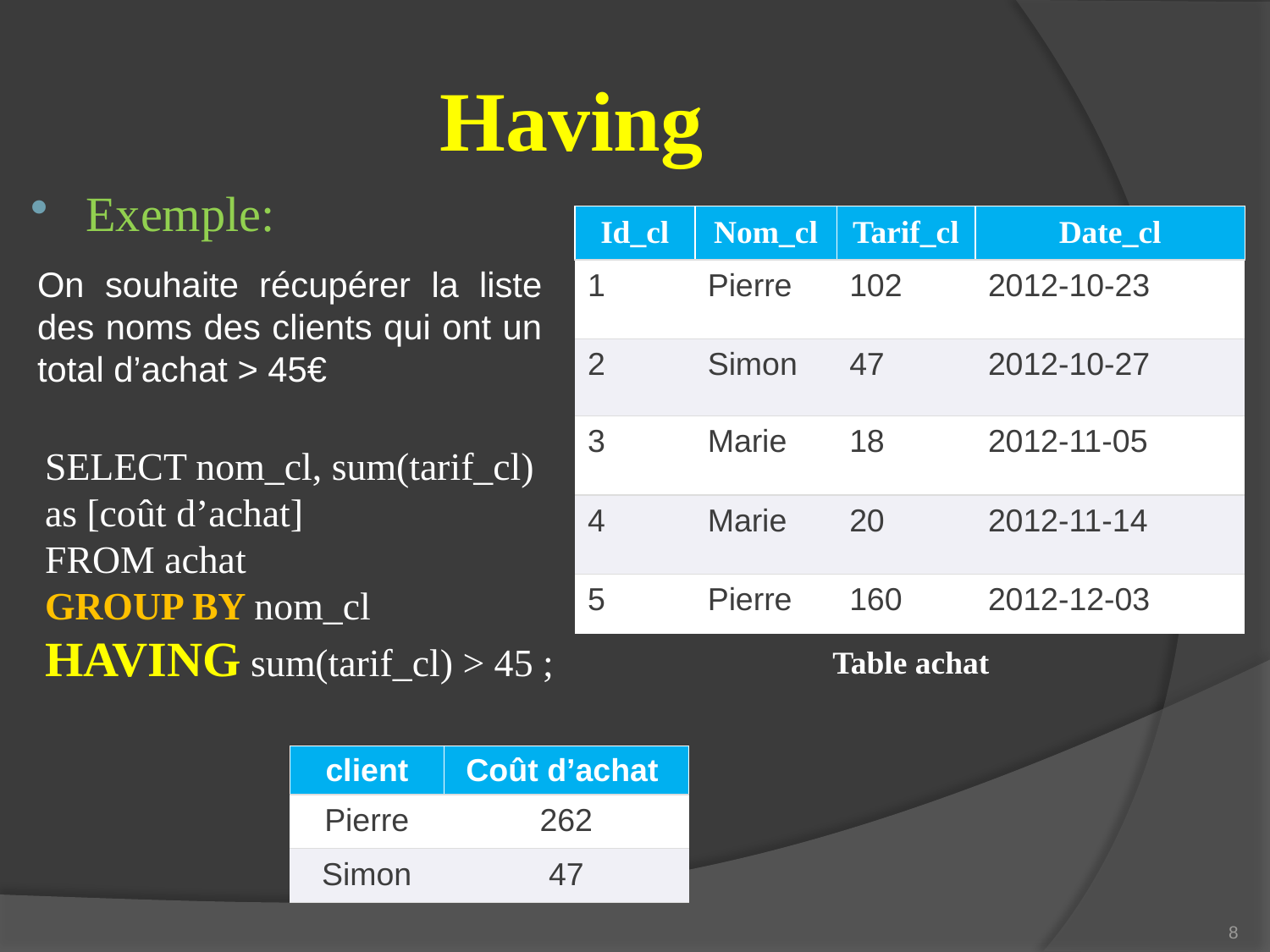

# Having
Exemple:
| Id\_cl | Nom\_cl | Tarif\_cl | Date\_cl |
| --- | --- | --- | --- |
| 1 | Pierre | 102 | 2012-10-23 |
| 2 | Simon | 47 | 2012-10-27 |
| 3 | Marie | 18 | 2012-11-05 |
| 4 | Marie | 20 | 2012-11-14 |
| 5 | Pierre | 160 | 2012-12-03 |
On souhaite récupérer la liste des noms des clients qui ont un total d’achat > 45€
SELECT nom_cl, sum(tarif_cl)
as [coût d’achat]
FROM achat
GROUP BY nom_cl
HAVING sum(tarif_cl) > 45 ;

Table achat
| client | Coût d’achat |
| --- | --- |
| Pierre | 262 |
| Simon | 47 |
8